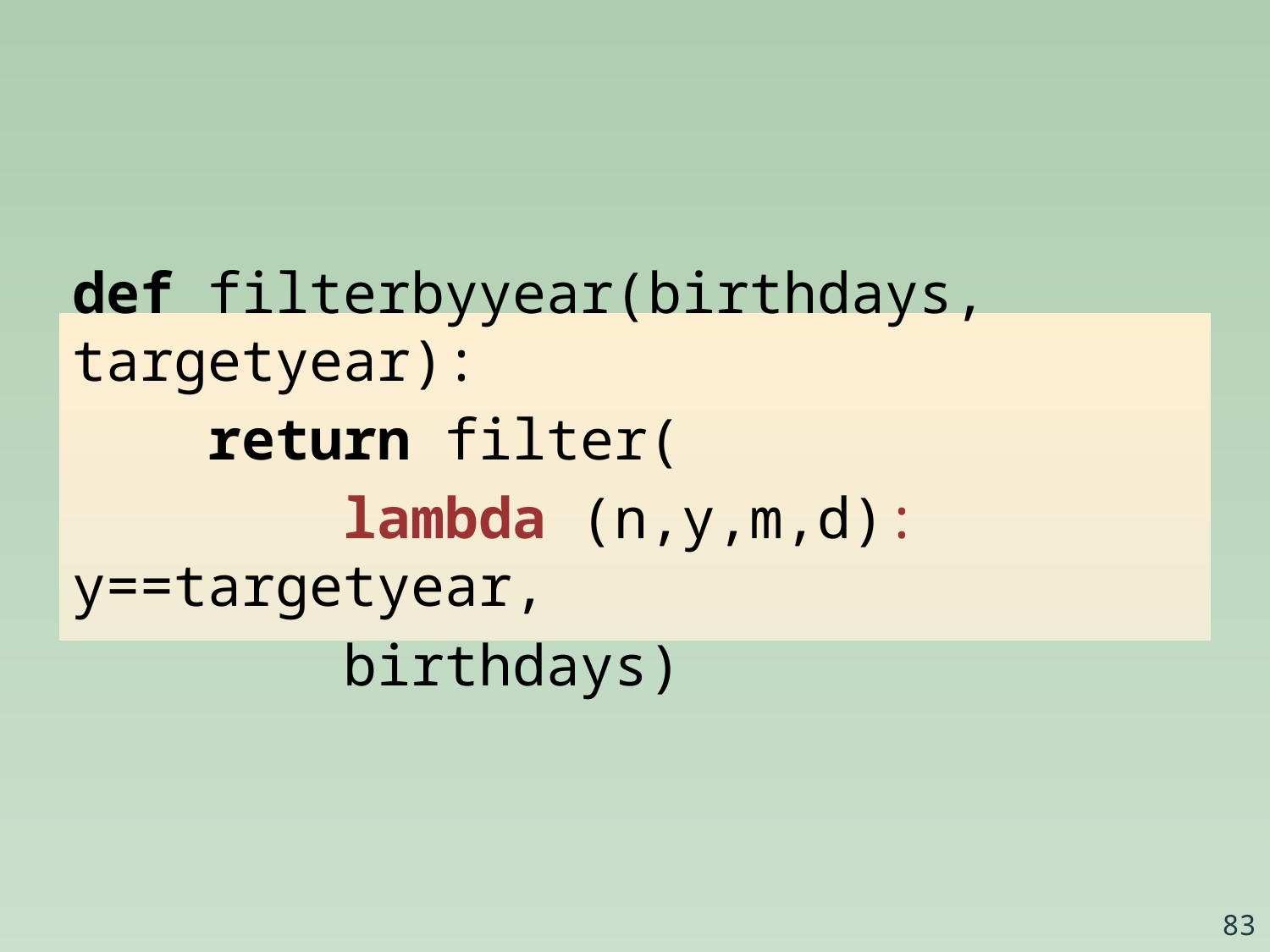

def filterbyyear(birthdays, targetyear):
    return filter(
        lambda (n,y,m,d): y==targetyear,
        birthdays)
83